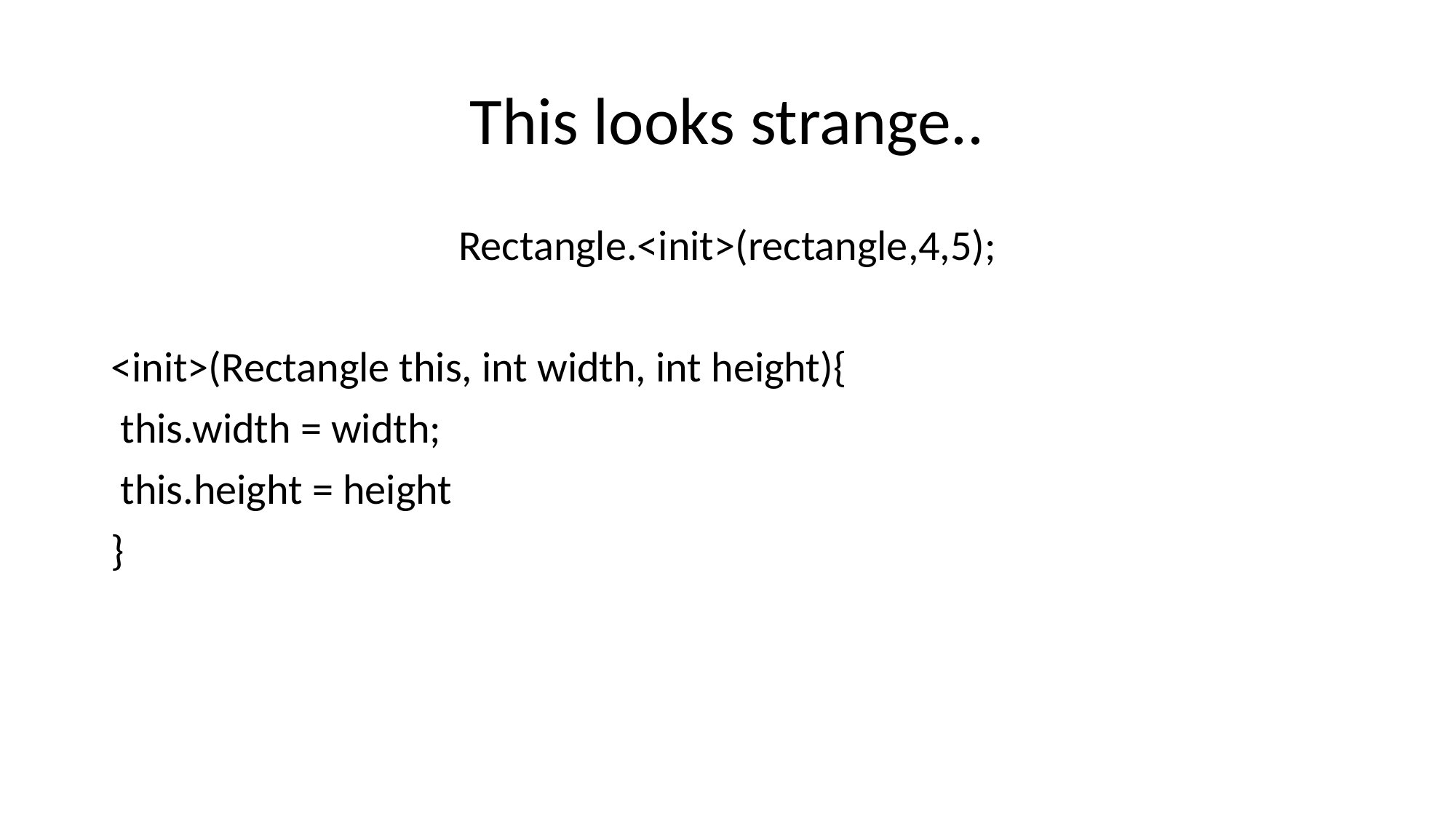

# This looks strange..
Rectangle.<init>(rectangle,4,5);

<init>(Rectangle this, int width, int height){
 this.width = width;
 this.height = height
}